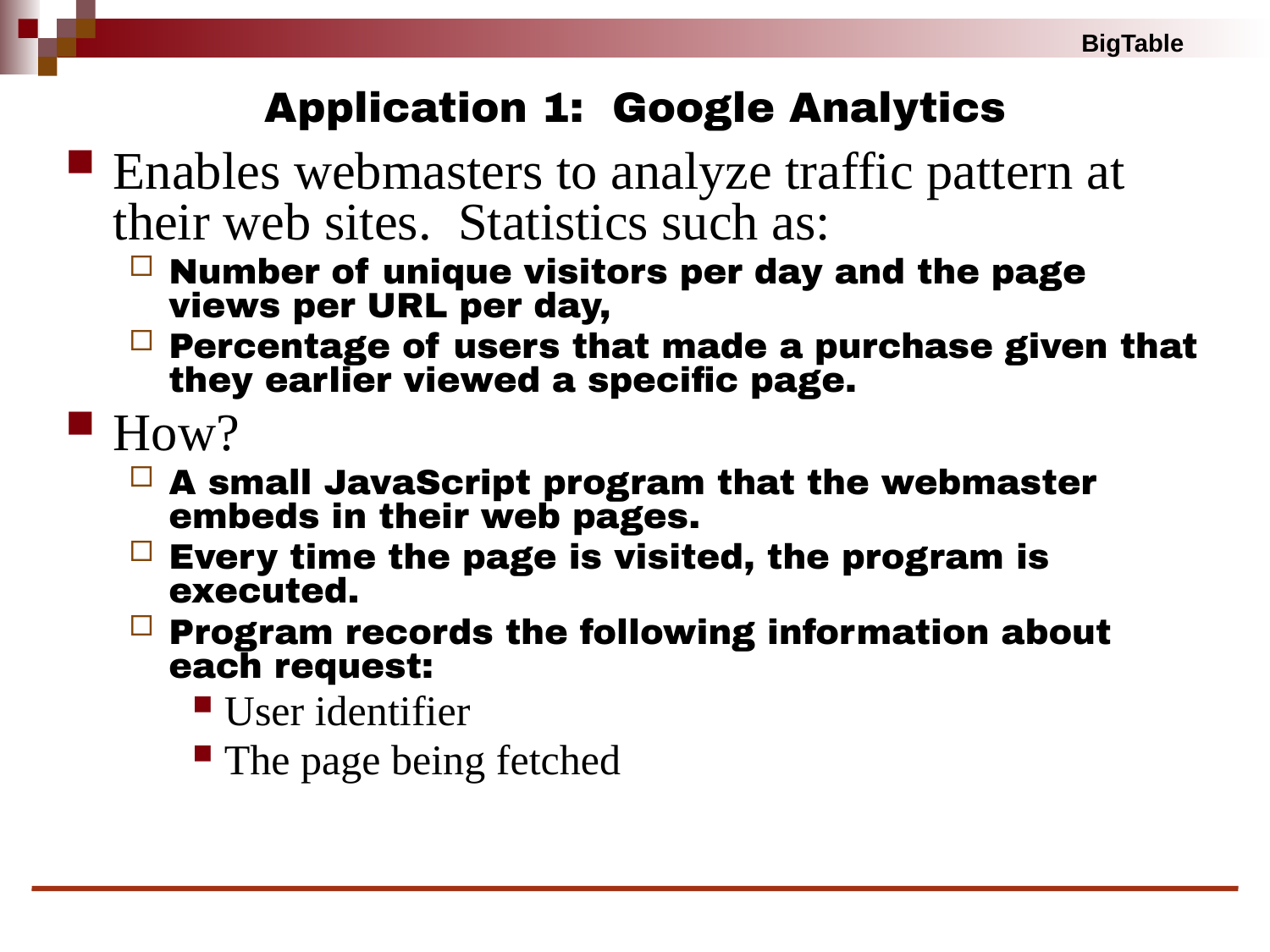

# Application 1:  Google Analytics
Enables webmasters to analyze traffic pattern at their web sites.  Statistics such as:
Number of unique visitors per day and the page views per URL per day,
Percentage of users that made a purchase given that they earlier viewed a specific page.
How?
A small JavaScript program that the webmaster embeds in their web pages.
Every time the page is visited, the program is executed.
Program records the following information about each request:
User identifier
The page being fetched